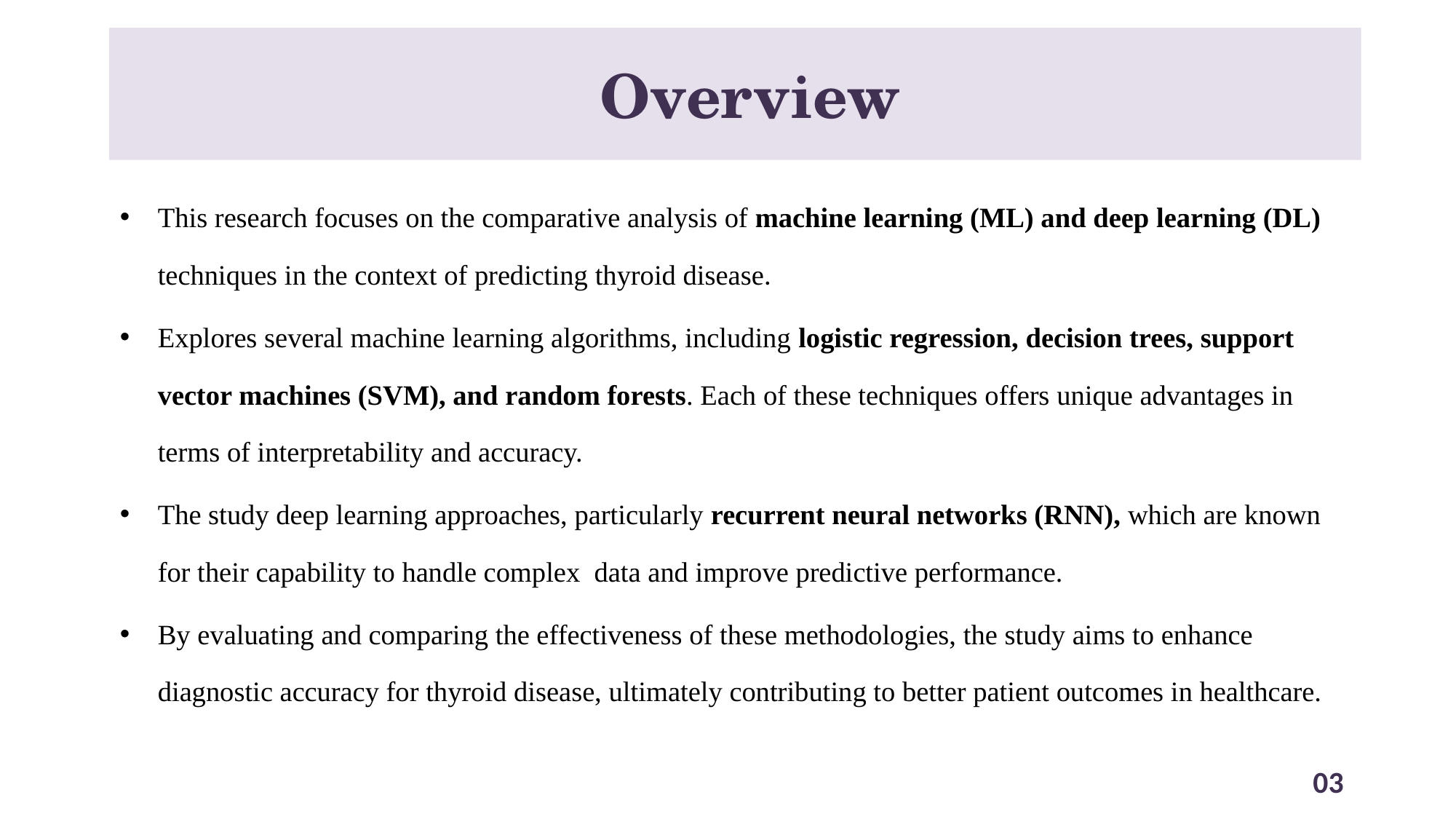

# Overview
This research focuses on the comparative analysis of machine learning (ML) and deep learning (DL) techniques in the context of predicting thyroid disease.
Explores several machine learning algorithms, including logistic regression, decision trees, support vector machines (SVM), and random forests. Each of these techniques offers unique advantages in terms of interpretability and accuracy.
The study deep learning approaches, particularly recurrent neural networks (RNN), which are known for their capability to handle complex  data and improve predictive performance.
By evaluating and comparing the effectiveness of these methodologies, the study aims to enhance diagnostic accuracy for thyroid disease, ultimately contributing to better patient outcomes in healthcare.

03